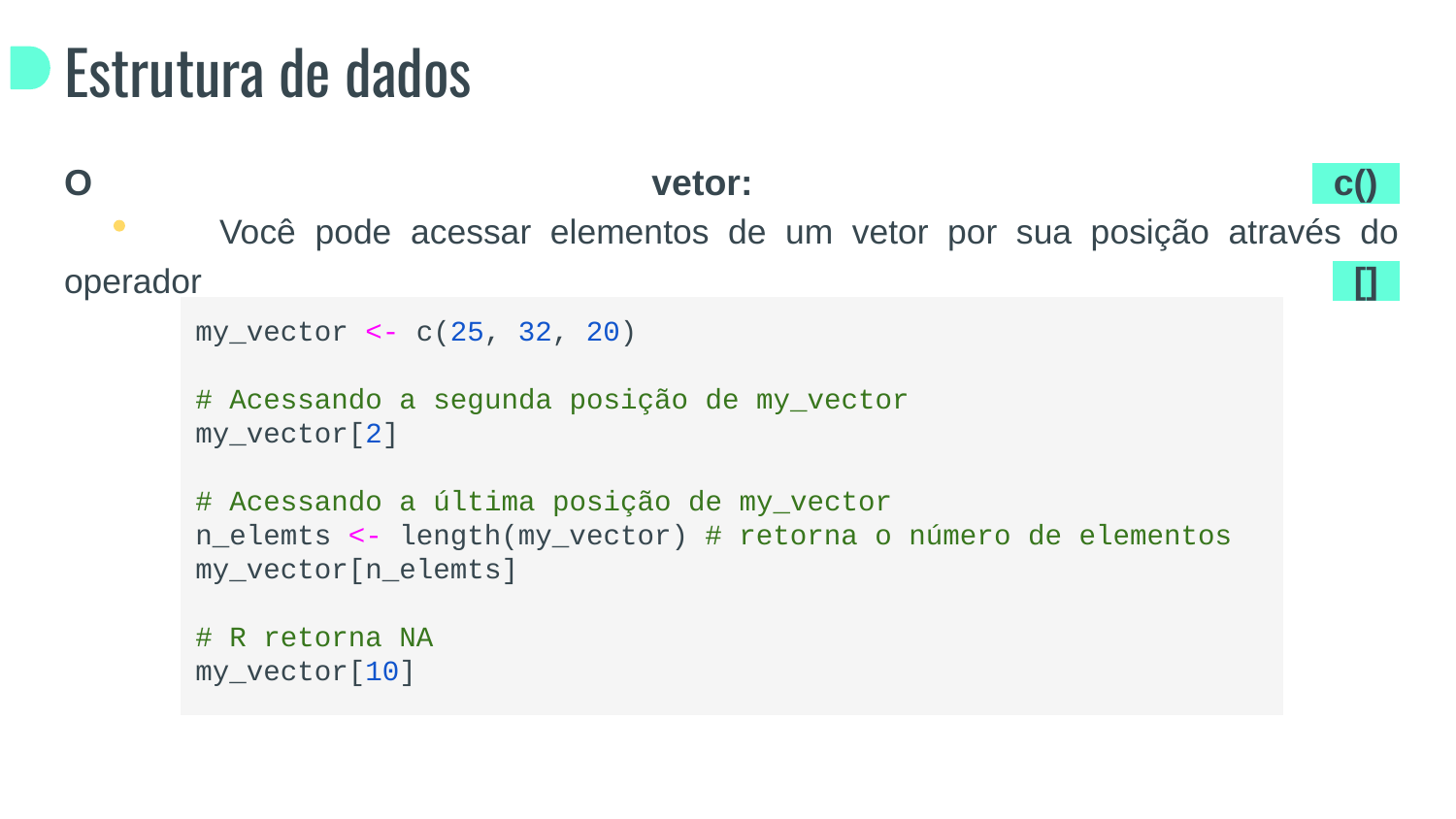

# Estrutura de dados

O vetor: +c()+
 	Você pode acessar elementos de um vetor por sua posição através do operador +[]+

my_vector <- c(25, 32, 20)
# Acessando a segunda posição de my_vector
my_vector[2]
# Acessando a última posição de my_vector
n_elemts <- length(my_vector) # retorna o número de elementos
my_vector[n_elemts]
# R retorna NA my_vector[10]